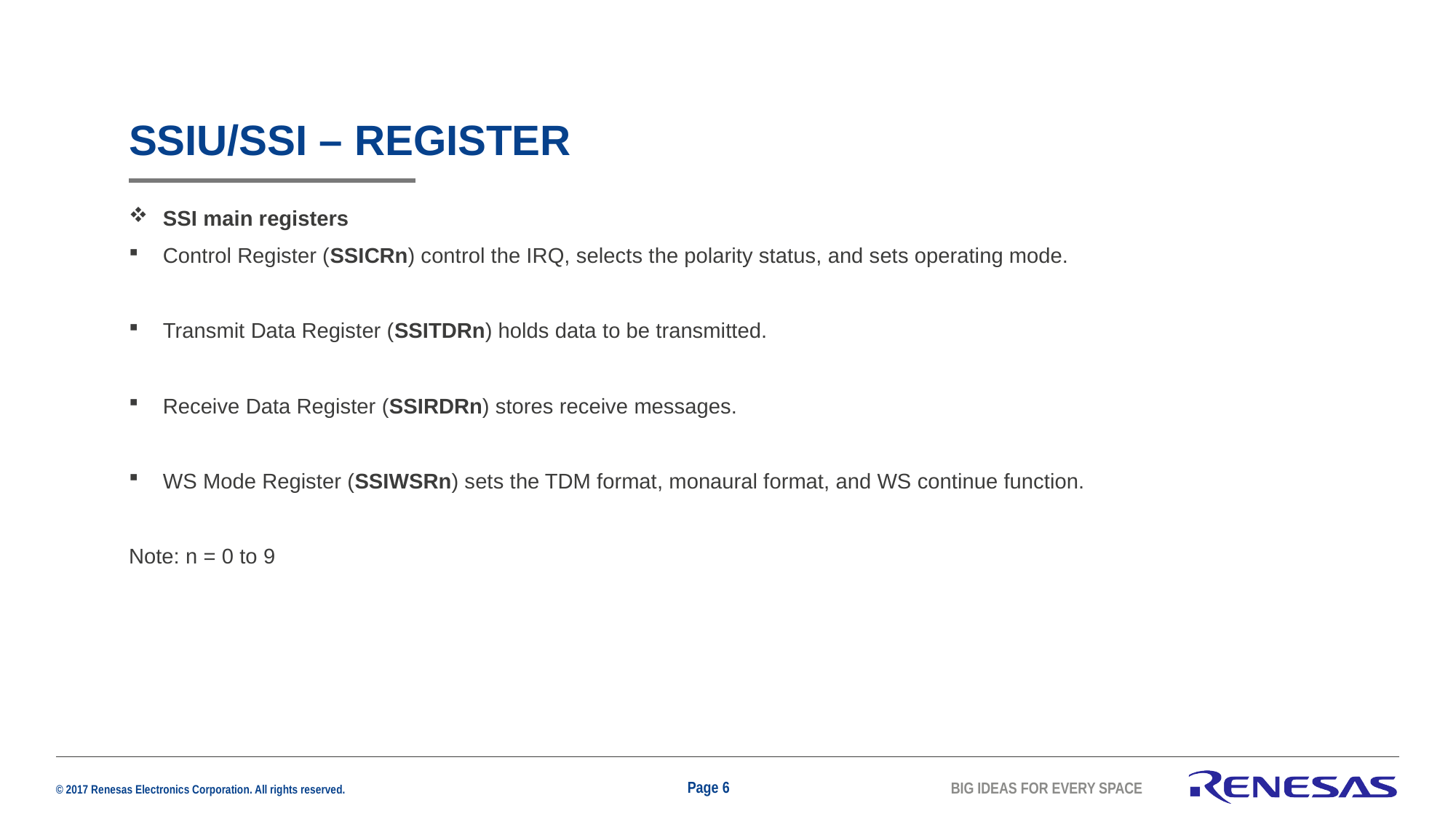

# SSIU/SSI – register
SSI main registers
Control Register (SSICRn) control the IRQ, selects the polarity status, and sets operating mode.

Transmit Data Register (SSITDRn) holds data to be transmitted.

Receive Data Register (SSIRDRn) stores receive messages.

WS Mode Register (SSIWSRn) sets the TDM format, monaural format, and WS continue function.

Note: n = 0 to 9
Page 6